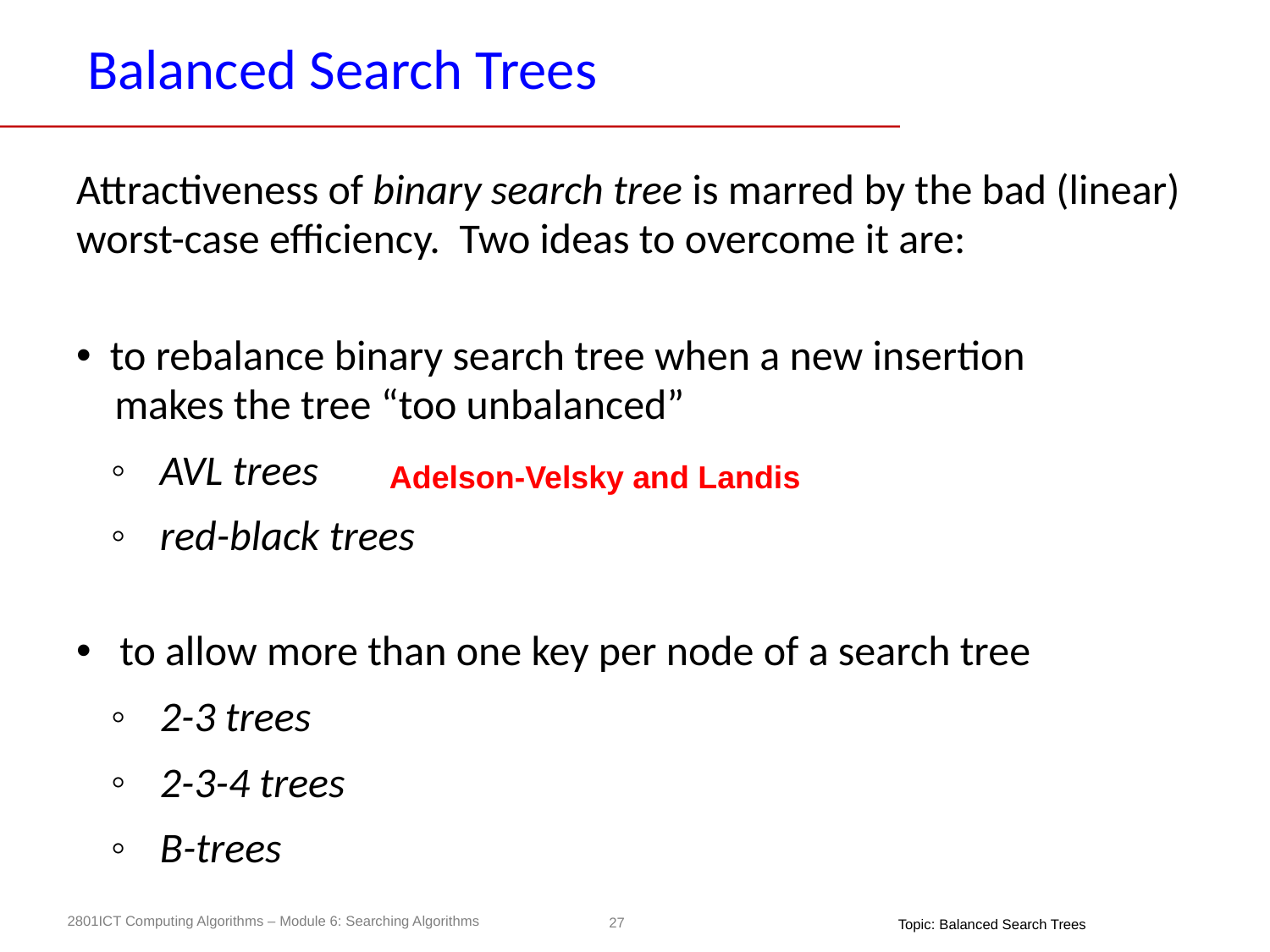

# Balanced Search Trees
Attractiveness of binary search tree is marred by the bad (linear) worst-case efficiency.  Two ideas to overcome it are:
  to rebalance binary search tree when a new insertion
    makes the tree “too unbalanced”
 AVL trees
 red-black trees
   to allow more than one key per node of a search tree
 2-3 trees
 2-3-4 trees
 B-trees
Adelson-Velsky and Landis
Topic: Balanced Search Trees